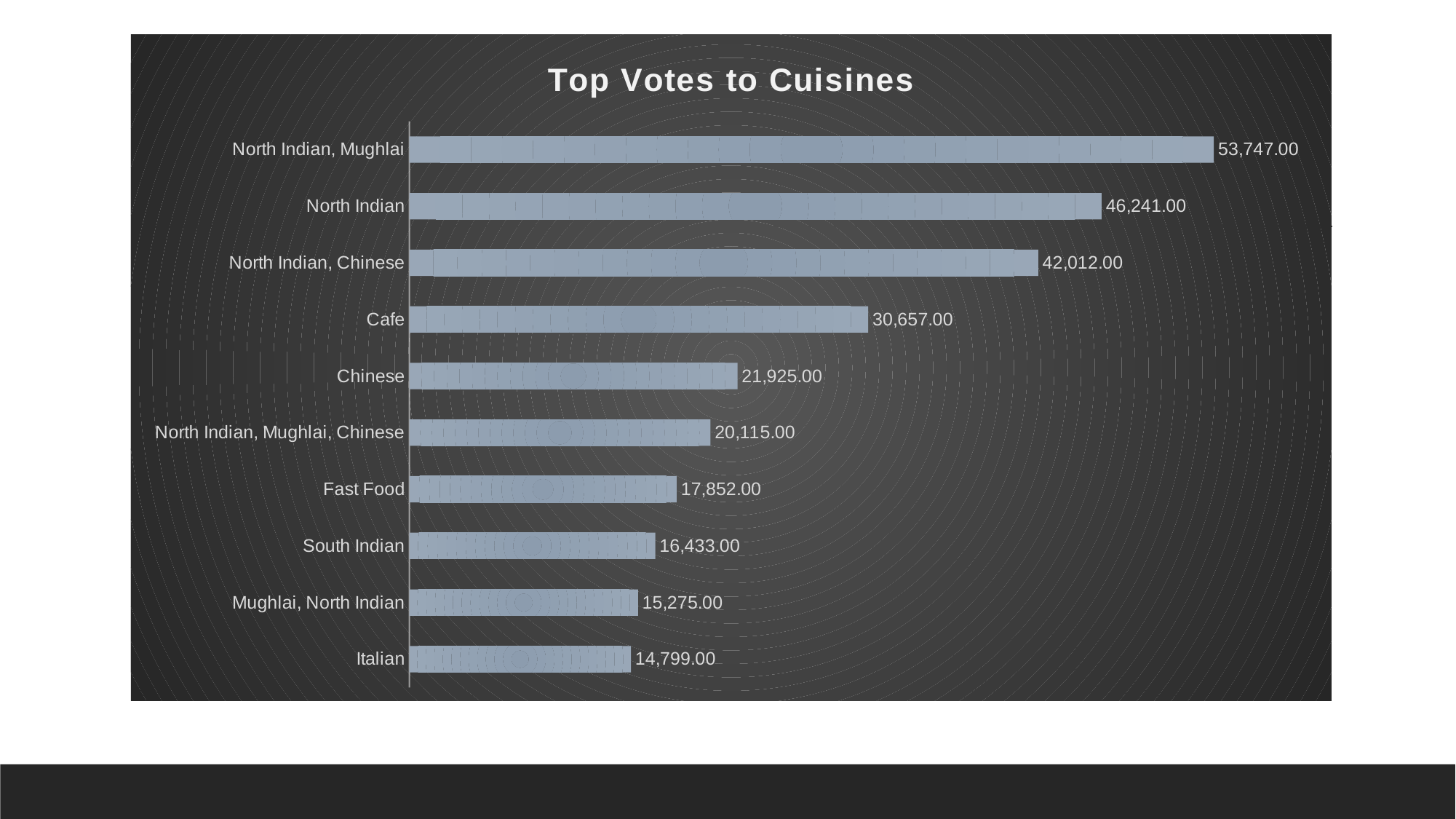

### Chart: Top Votes to Cuisines

| Category | Total |
|---|---|
| Italian | 14799.0 |
| Mughlai, North Indian | 15275.0 |
| South Indian | 16433.0 |
| Fast Food | 17852.0 |
| North Indian, Mughlai, Chinese | 20115.0 |
| Chinese | 21925.0 |
| Cafe | 30657.0 |
| North Indian, Chinese | 42012.0 |
| North Indian | 46241.0 |
| North Indian, Mughlai | 53747.0 |
#